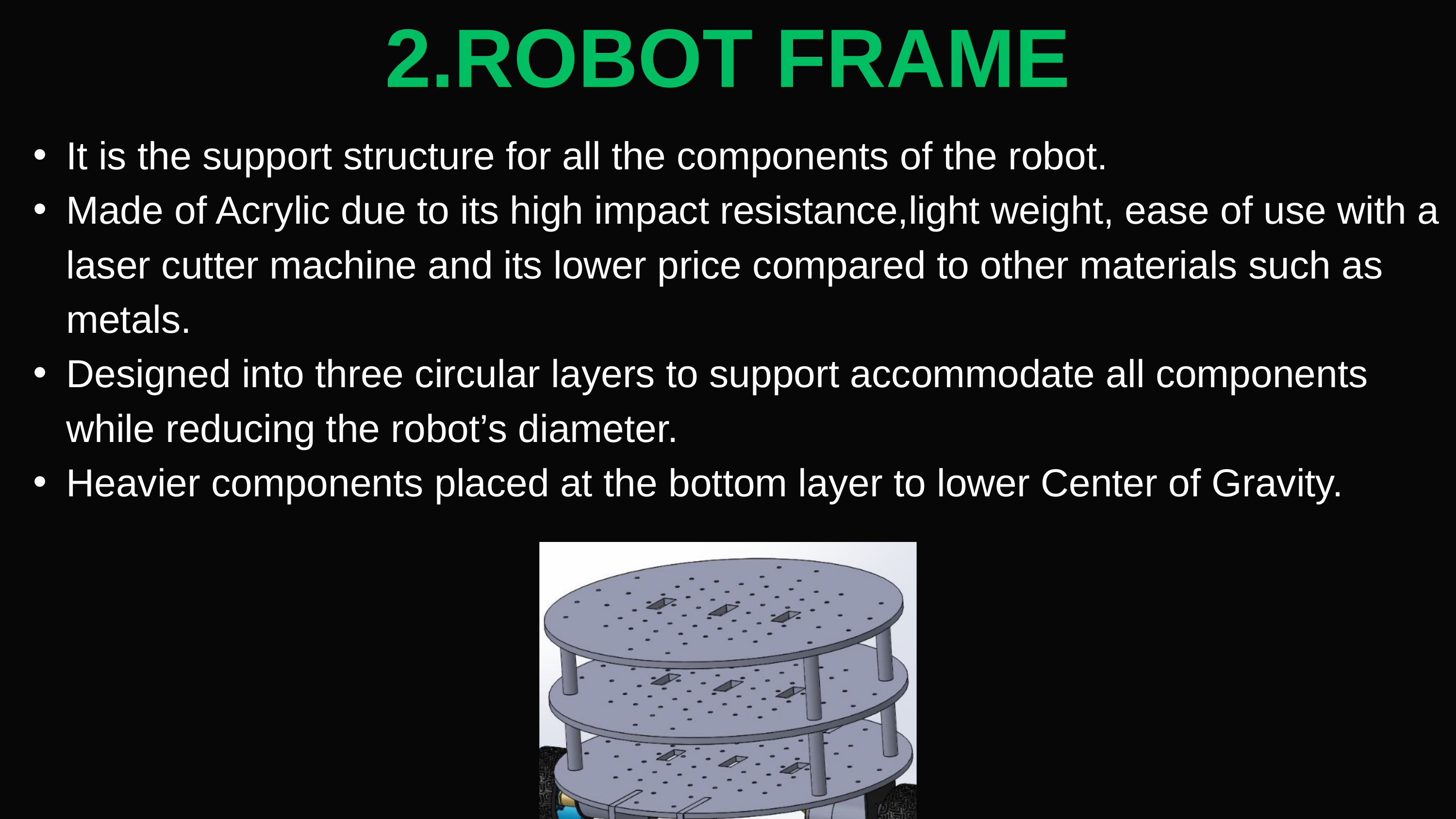

2.ROBOT FRAME
It is the support structure for all the components of the robot.
Made of Acrylic due to its high impact resistance,light weight, ease of use with a laser cutter machine and its lower price compared to other materials such as metals.
Designed into three circular layers to support accommodate all components while reducing the robot’s diameter.
Heavier components placed at the bottom layer to lower Center of Gravity.